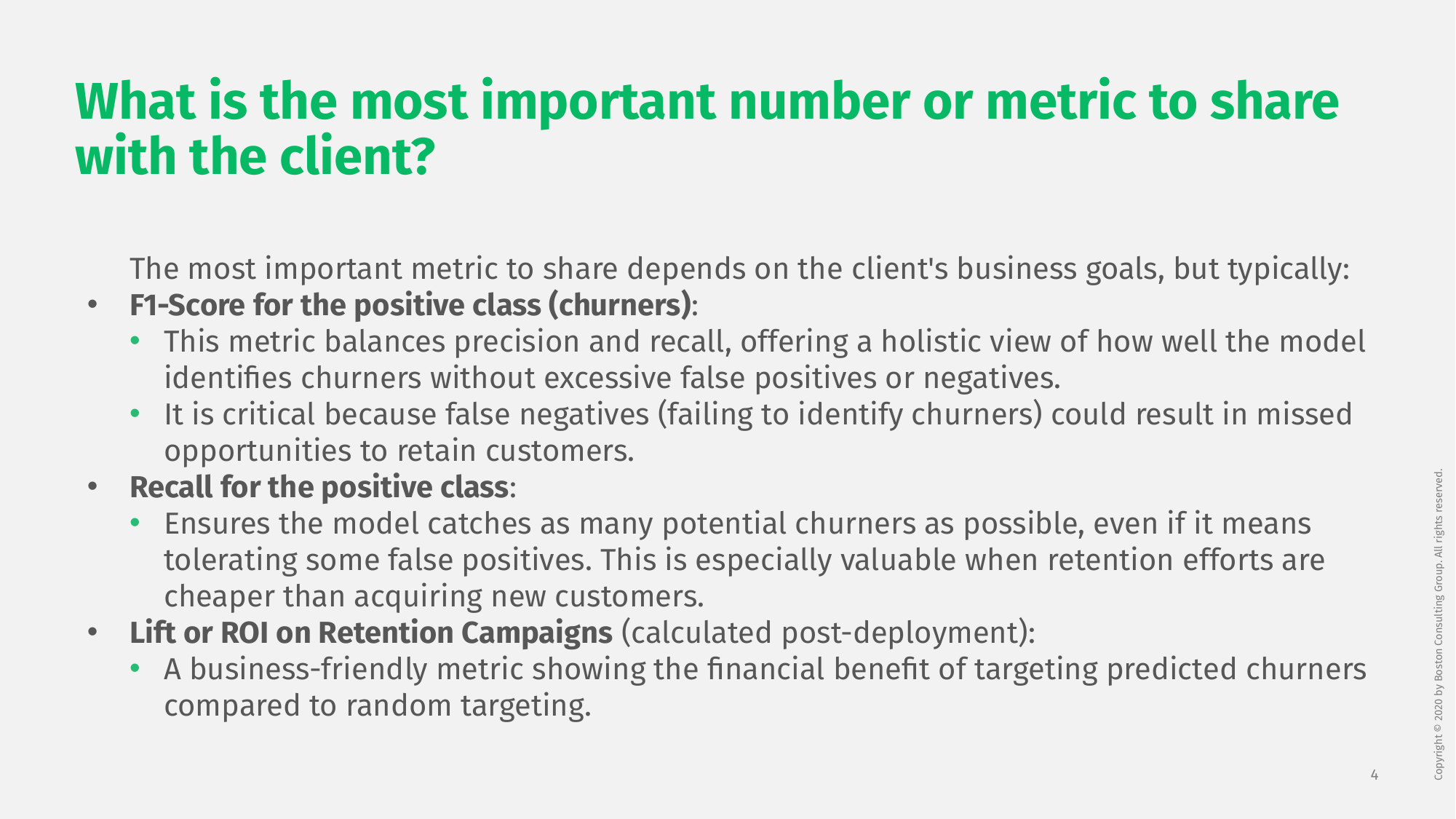

# What is the most important number or metric to share with the client?
The most important metric to share depends on the client's business goals, but typically:
F1-Score for the positive class (churners):
This metric balances precision and recall, offering a holistic view of how well the model identifies churners without excessive false positives or negatives.
It is critical because false negatives (failing to identify churners) could result in missed opportunities to retain customers.
Recall for the positive class:
Ensures the model catches as many potential churners as possible, even if it means tolerating some false positives. This is especially valuable when retention efforts are cheaper than acquiring new customers.
Lift or ROI on Retention Campaigns (calculated post-deployment):
A business-friendly metric showing the financial benefit of targeting predicted churners compared to random targeting.